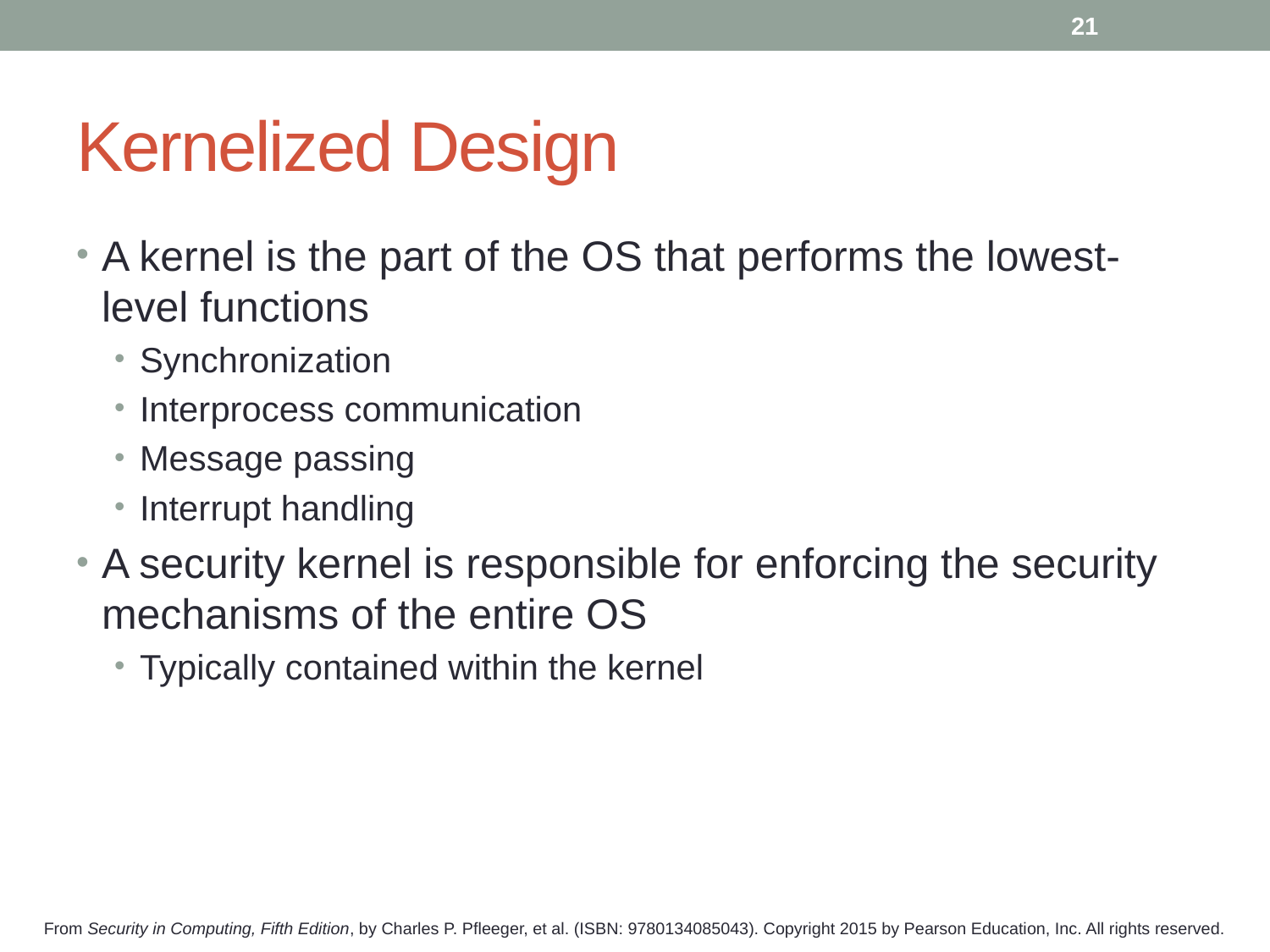

21
# Kernelized Design
A kernel is the part of the OS that performs the lowest-level functions
Synchronization
Interprocess communication
Message passing
Interrupt handling
A security kernel is responsible for enforcing the security mechanisms of the entire OS
Typically contained within the kernel

From Security in Computing, Fifth Edition, by Charles P. Pfleeger, et al. (ISBN: 9780134085043). Copyright 2015 by Pearson Education, Inc. All rights reserved.